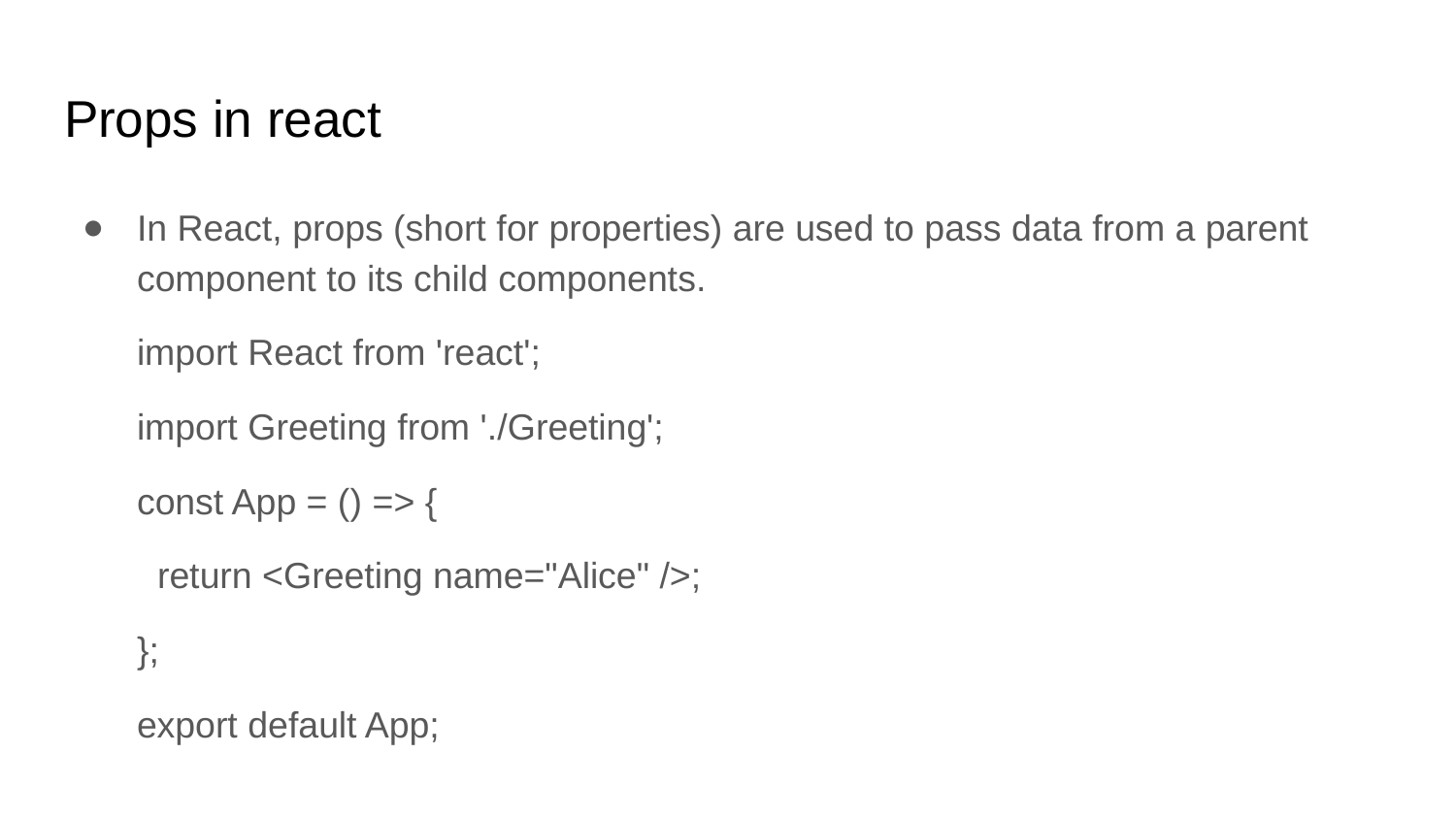

# Props in react
In React, props (short for properties) are used to pass data from a parent component to its child components.
import React from 'react';
import Greeting from './Greeting';
const App = () => {
  return <Greeting name="Alice" />;
};
export default App;